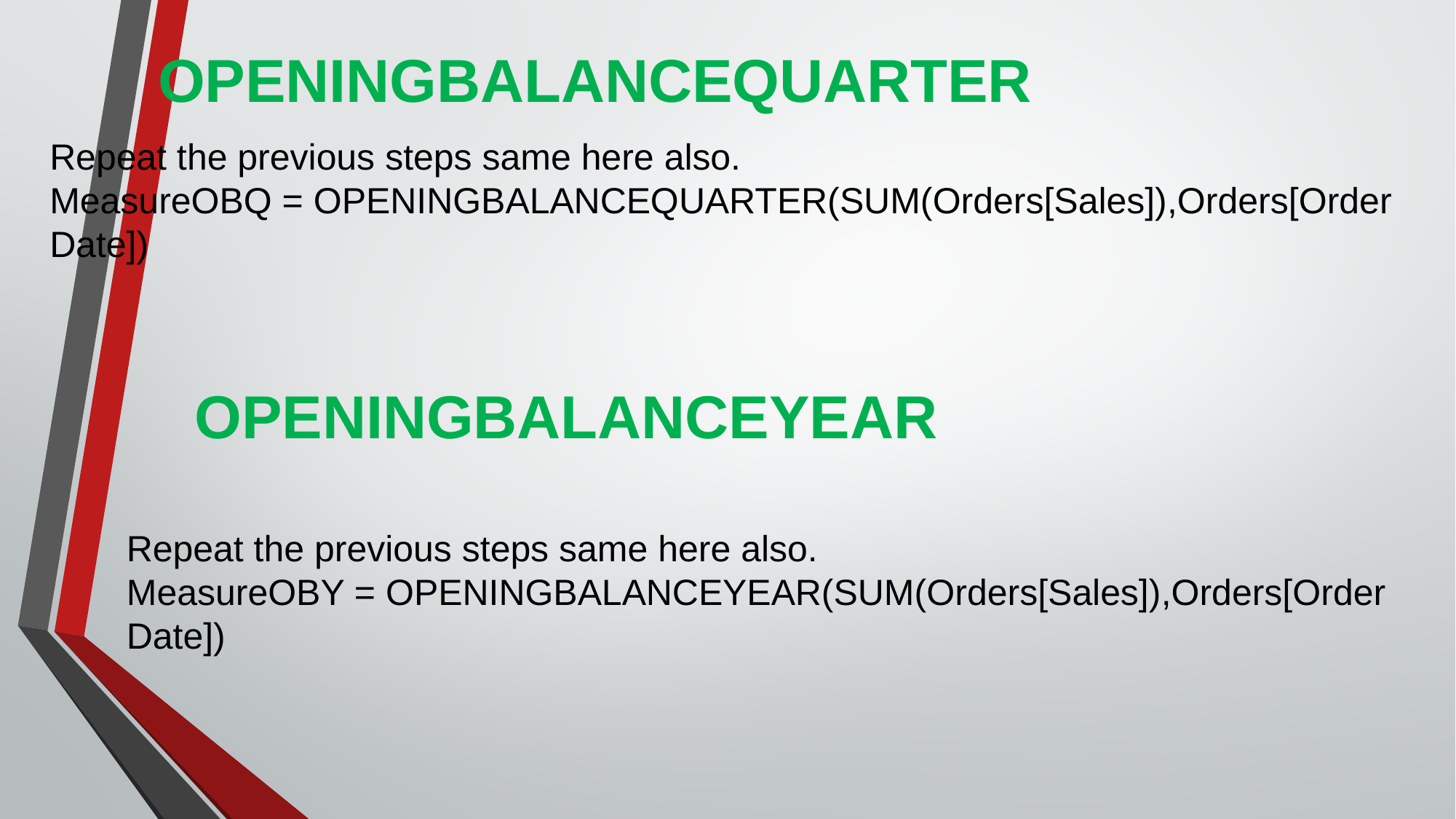

# OPENINGBALANCEQUARTER
Repeat the previous steps same here also.
MeasureOBQ = OPENINGBALANCEQUARTER(SUM(Orders[Sales]),Orders[Order Date])
OPENINGBALANCEYEAR
Repeat the previous steps same here also.
MeasureOBY = OPENINGBALANCEYEAR(SUM(Orders[Sales]),Orders[Order Date])